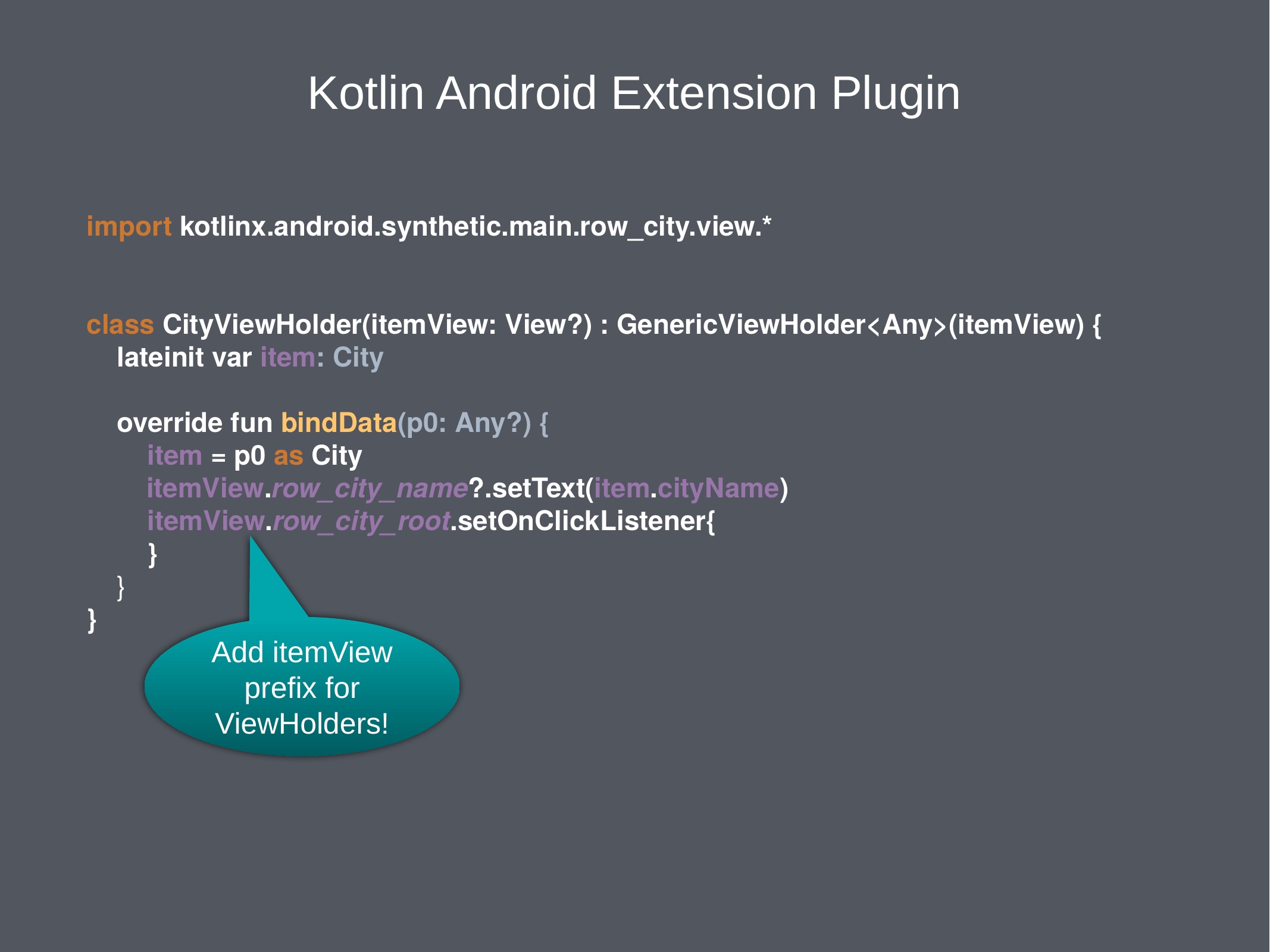

Kotlin Android Extension Plugin

import kotlinx.android.synthetic.main.row_city.view.*

class CityViewHolder(itemView: View?) : GenericViewHolder<Any>(itemView) {
    lateinit var item: City

    override fun bindData(p0: Any?) {
        item = p0 as City
  itemView.row_city_name?.setText(item.cityName)
        itemView.row_city_root.setOnClickListener{
        }
    }
}

Add itemView prefix for ViewHolders!